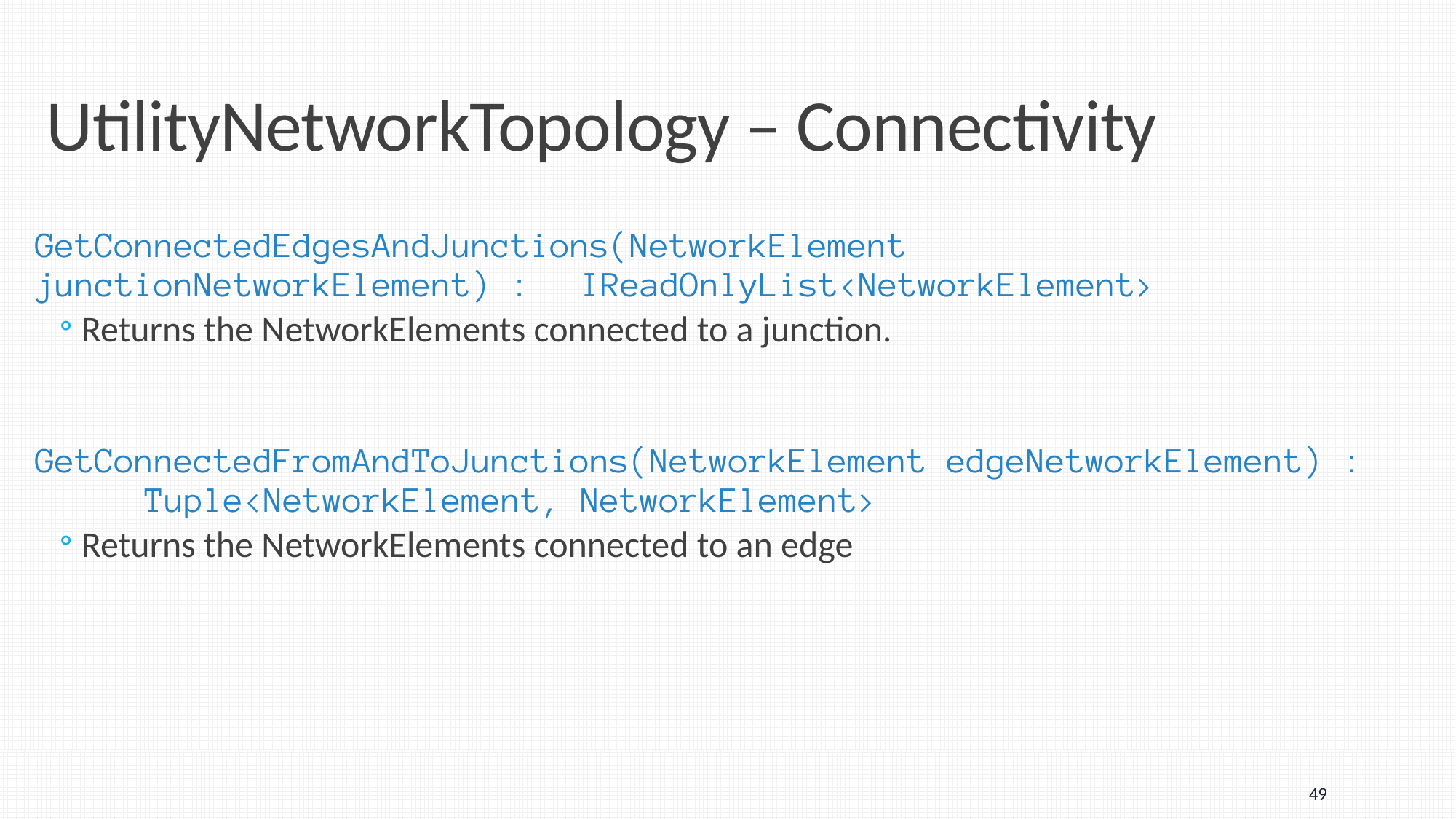

# UtilityNetworkTopology – Connectivity
GetConnectedEdgesAndJunctions(NetworkElement junctionNetworkElement) : 	IReadOnlyList<NetworkElement>
Returns the NetworkElements connected to a junction.

GetConnectedFromAndToJunctions(NetworkElement edgeNetworkElement) :
	Tuple<NetworkElement, NetworkElement>
Returns the NetworkElements connected to an edge
49